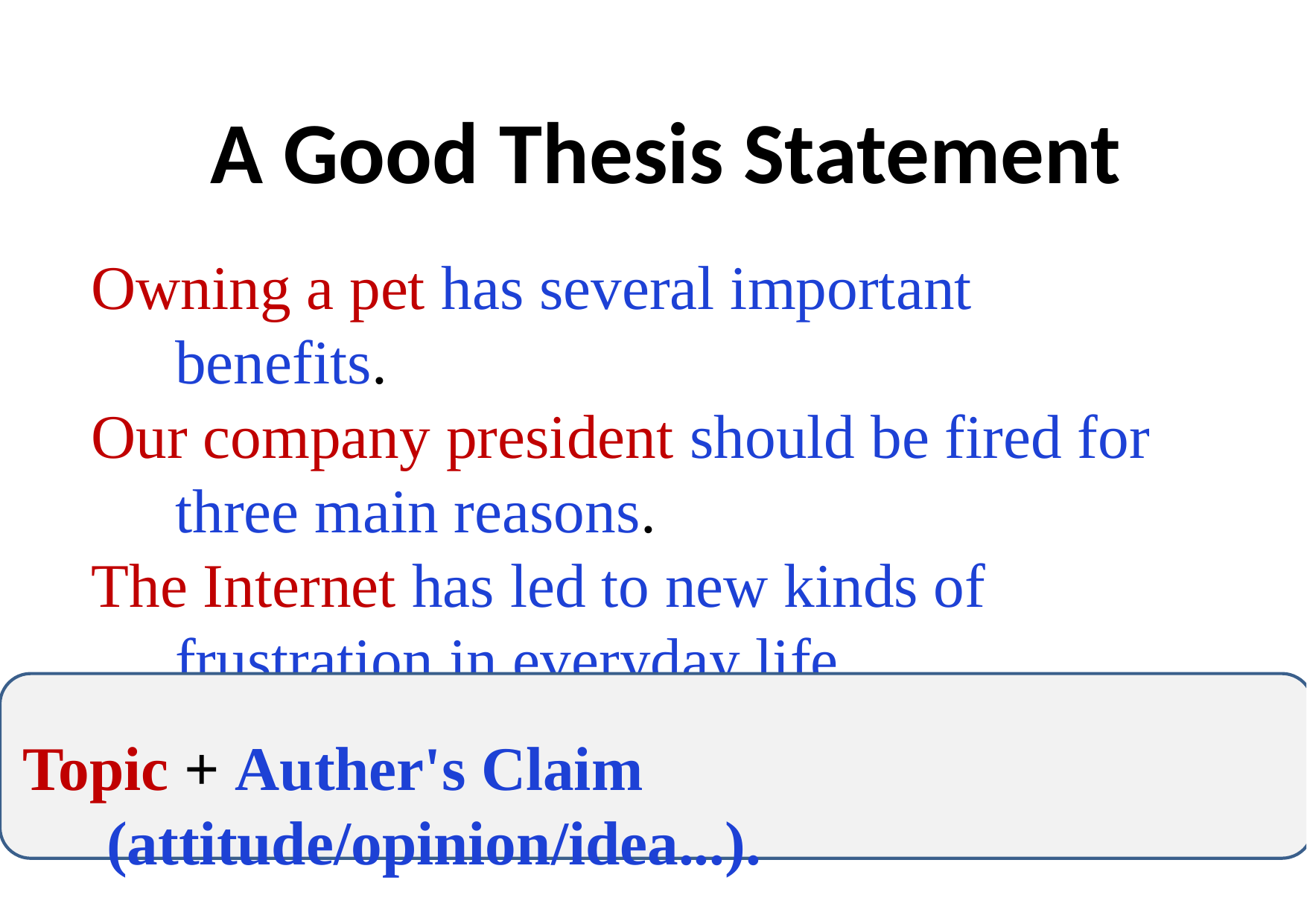

A Good Thesis Statement
Owning a pet has several important benefits.
Our company president should be fired for three main reasons.
The Internet has led to new kinds of frustration in everyday life.

Topic + Auther's Claim (attitude/opinion/idea...).